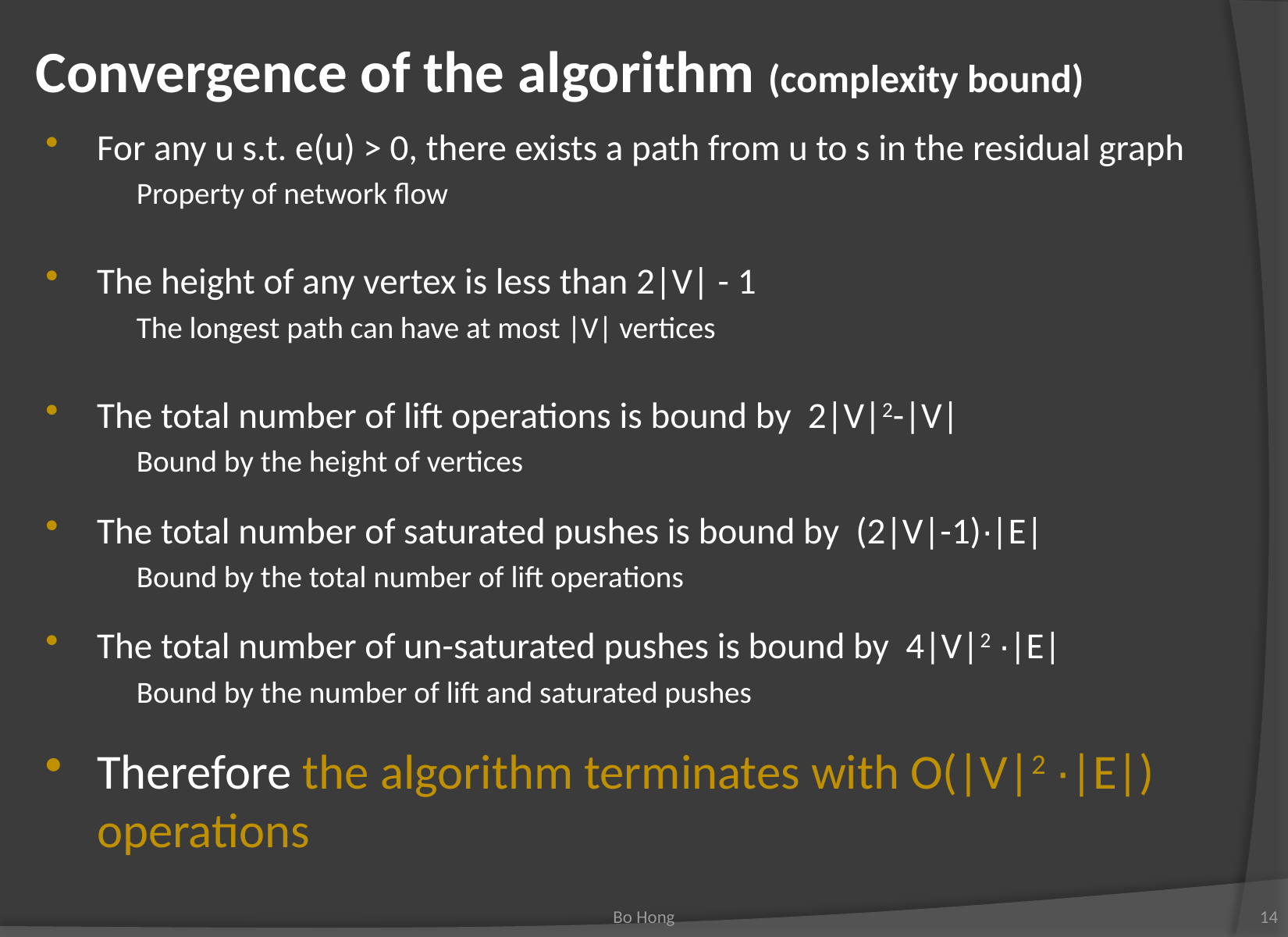

# Convergence of the algorithm (complexity bound)
For any u s.t. e(u) > 0, there exists a path from u to s in the residual graph
	Property of network flow

The height of any vertex is less than 2|V| - 1
	The longest path can have at most |V| vertices

The total number of lift operations is bound by  2|V|2-|V|
	Bound by the height of vertices

The total number of saturated pushes is bound by  (2|V|-1)∙|E|
	Bound by the total number of lift operations

The total number of un-saturated pushes is bound by  4|V|2 ∙|E|
	Bound by the number of lift and saturated pushes

Therefore the algorithm terminates with O(|V|2 ∙|E|) operations
14
Bo Hong